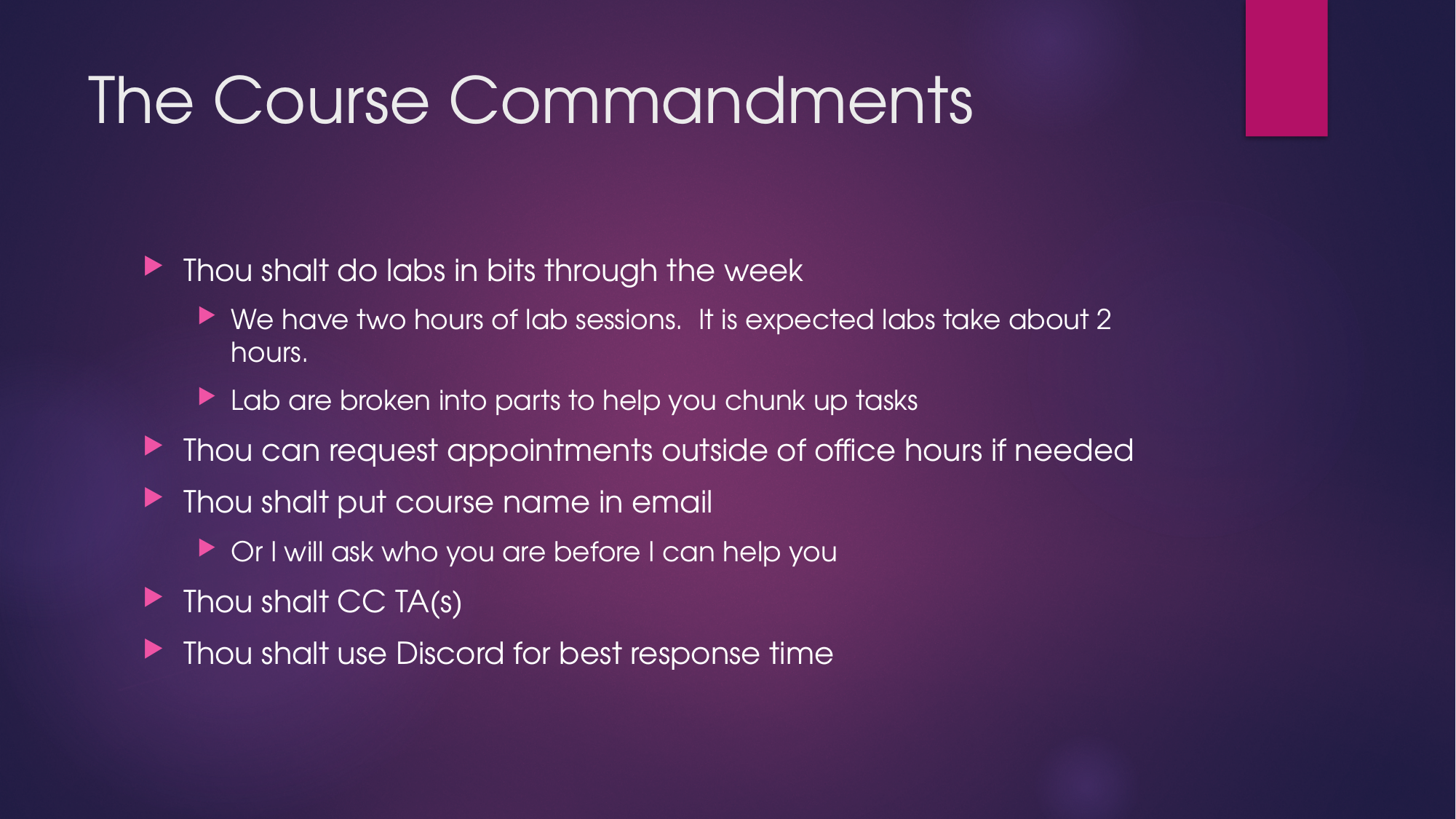

# The Course Commandments
Thou shalt do labs in bits through the week
We have two hours of lab sessions.  It is expected labs take about 2 hours.
Lab are broken into parts to help you chunk up tasks
Thou can request appointments outside of office hours if needed
Thou shalt put course name in email
Or I will ask who you are before I can help you
Thou shalt CC TA(s)
Thou shalt use Discord for best response time